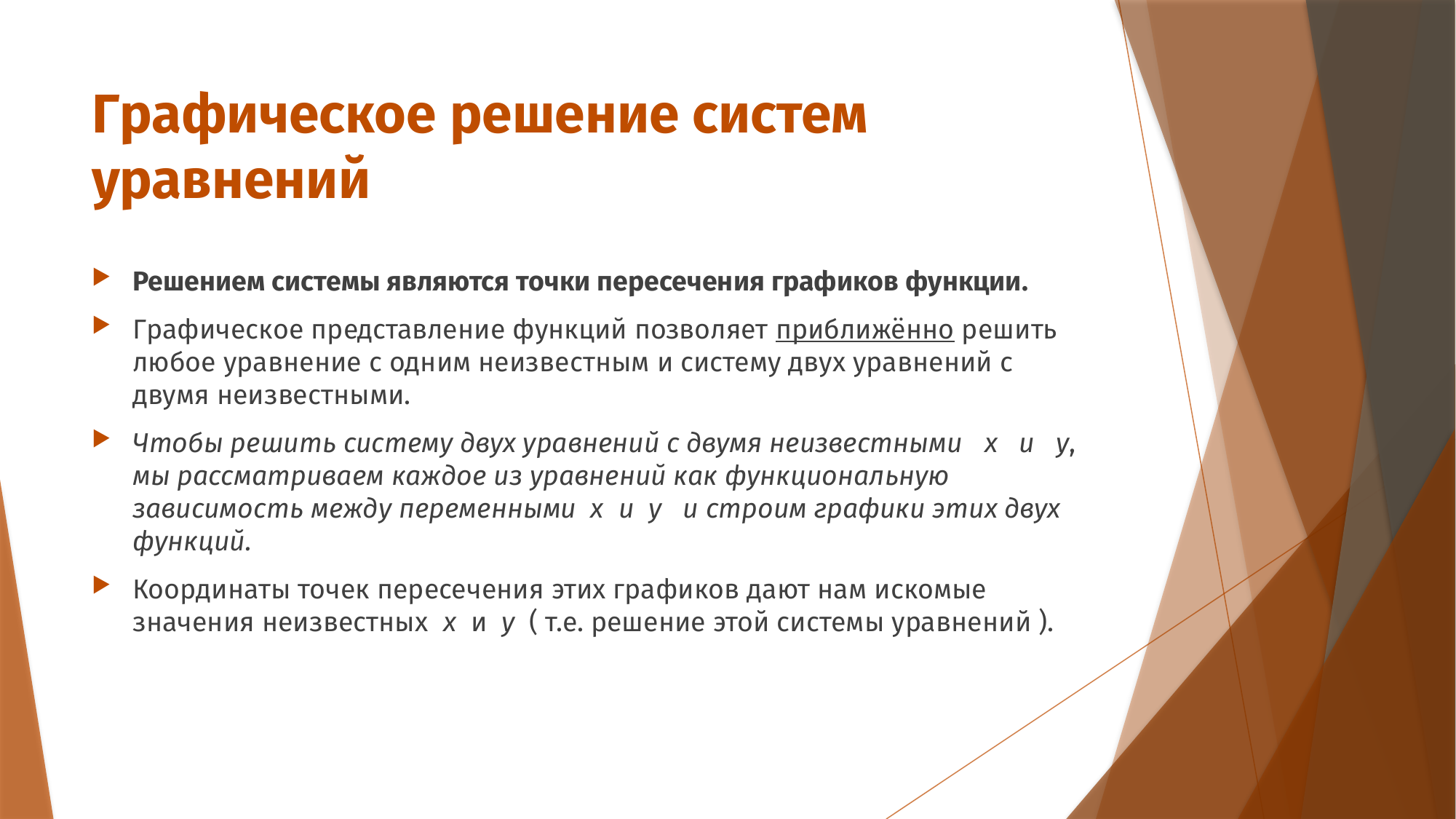

# Графическое решение систем уравнений
Решением системы являются точки пересечения графиков функции.
Графическое представление функций позволяет приближённо решить любое уравнение с одним неизвестным и систему двух уравнений с двумя неизвестными.
Чтобы решить систему двух уравнений с двумя неизвестными   x   и   y, мы рассматриваем каждое из уравнений как функциональную зависимость между переменными  x  и  y   и строим графики этих двух функций.
Координаты точек пересечения этих графиков дают нам искомые значения неизвестных  x  и  y  ( т.e. решение этой системы уравнений ).